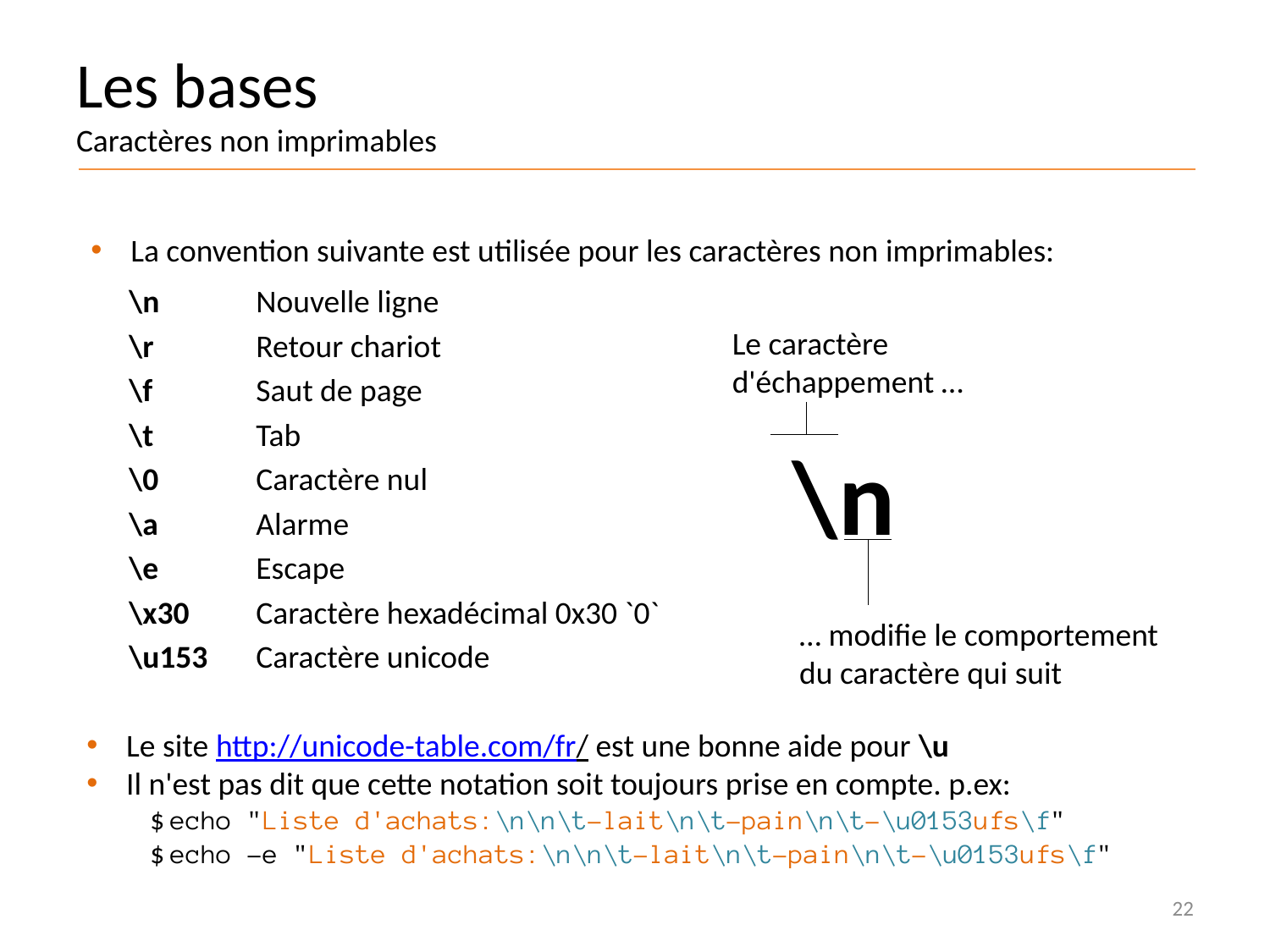

# Les bases Caractères non imprimables
La convention suivante est utilisée pour les caractères non imprimables:
\n	Nouvelle ligne
\r	Retour chariot
\f	Saut de page
\t	Tab
\0	Caractère nul
\a	Alarme
\e	Escape
\x30	Caractère hexadécimal 0x30 `0`
\u153	Caractère unicode

Le caractère
d'échappement …
\n
… modifie le comportement
du caractère qui suit
Le site http://unicode-table.com/fr/ est une bonne aide pour \u
Il n'est pas dit que cette notation soit toujours prise en compte. p.ex:
$ echo "Liste d'achats:\n\n\t-lait\n\t-pain\n\t-\u0153ufs\f"
$ echo -e "Liste d'achats:\n\n\t-lait\n\t-pain\n\t-\u0153ufs\f"

22